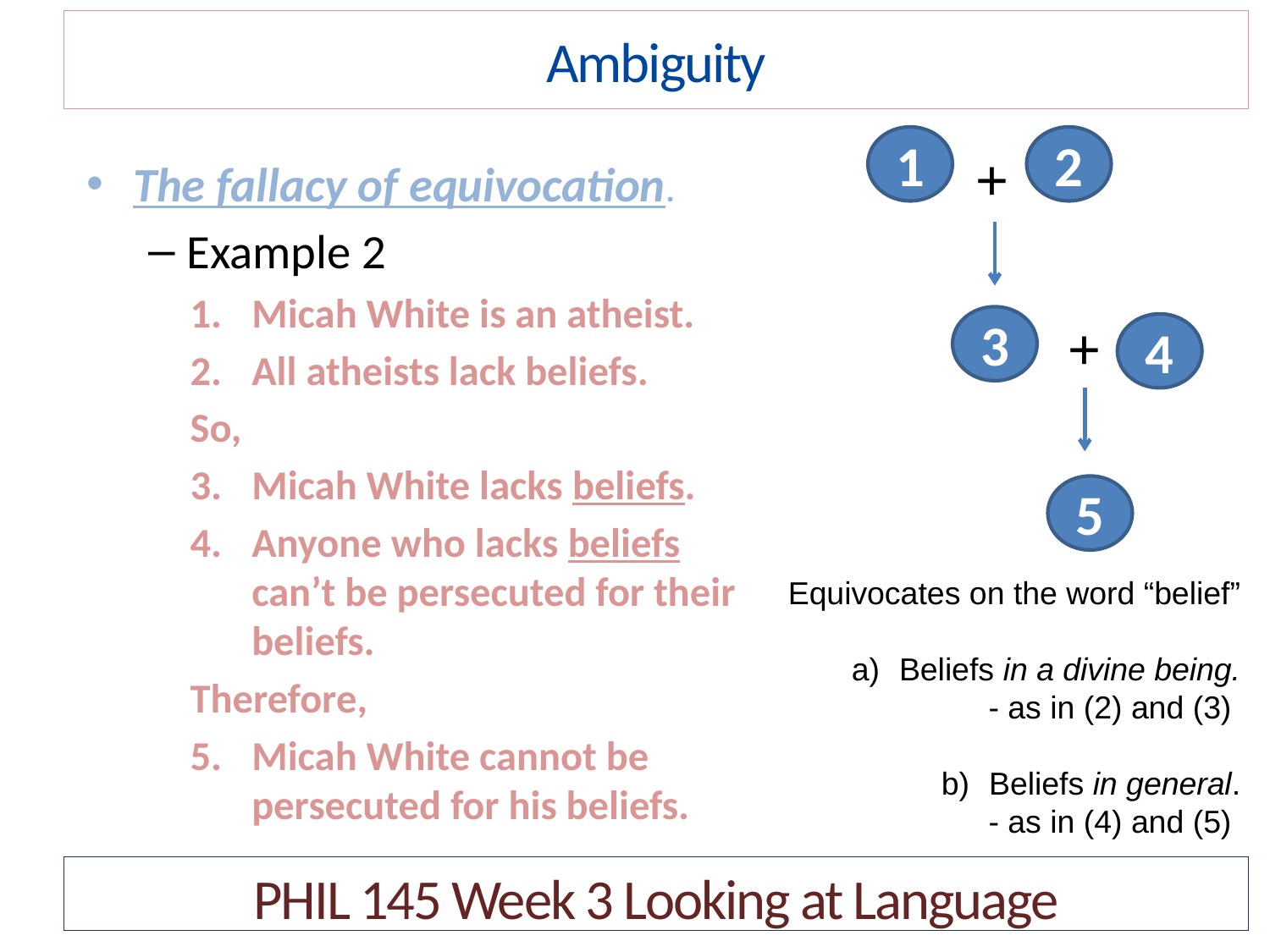

Ambiguity
1
2
+
The fallacy of equivocation.
Example 2
Micah White is an atheist.
All atheists lack beliefs.
So,
Micah White lacks beliefs.
Anyone who lacks beliefs can’t be persecuted for their beliefs.
Therefore,
Micah White cannot be persecuted for his beliefs.
3
+
4
5
Equivocates on the word “belief”

Beliefs in a divine being.
     - as in (2) and (3)

Beliefs in general.
     - as in (4) and (5)
PHIL 145 Week 3 Looking at Language